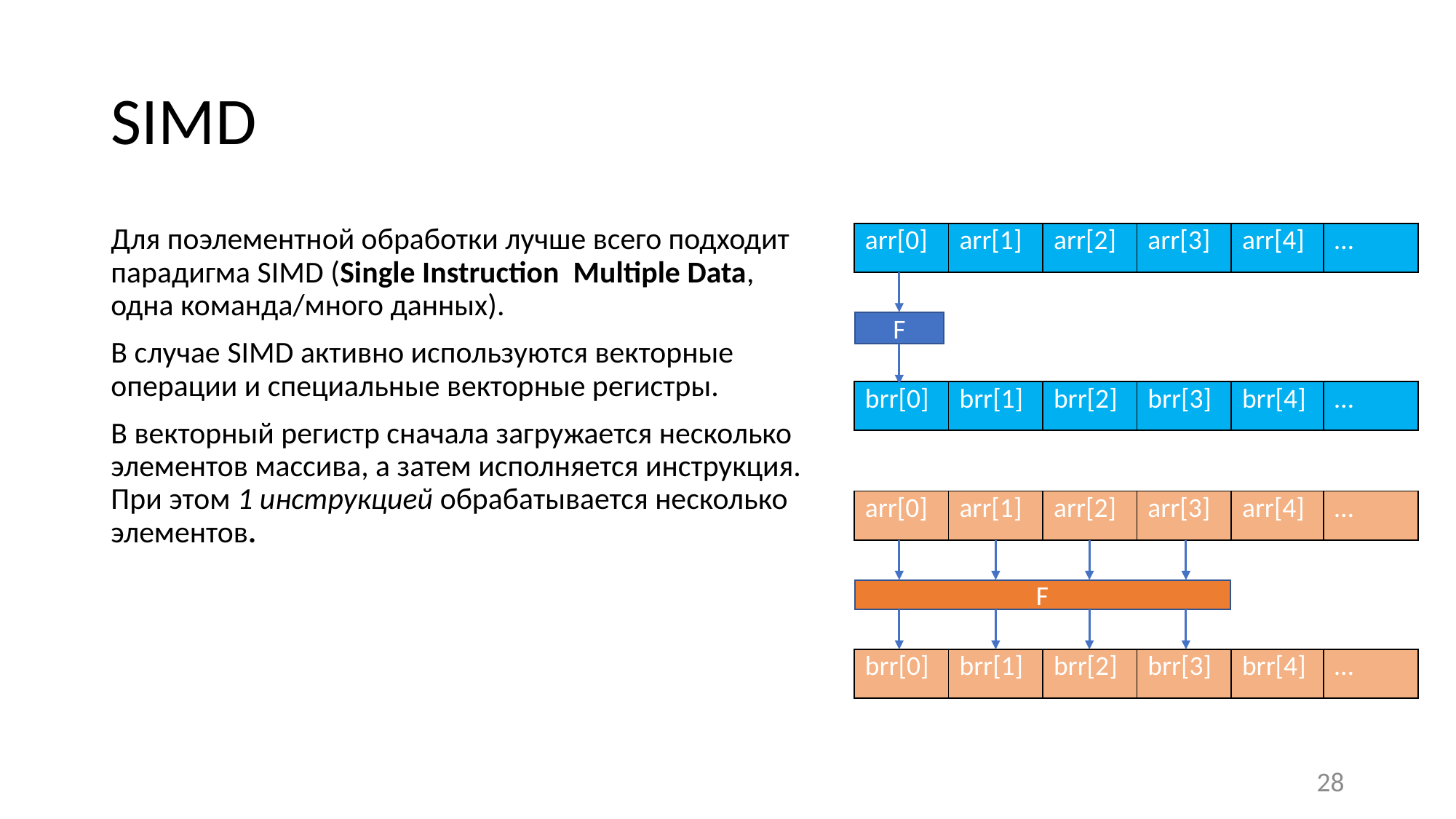

# SIMD
Для поэлементной обработки лучше всего подходит парадигма SIMD (Single Instruction  Multiple Data, одна команда/много данных).
В случае SIMD активно используются векторные операции и специальные векторные регистры.
В векторный регистр сначала загружается несколько элементов массива, а затем исполняется инструкция. При этом 1 инструкцией обрабатывается несколько элементов.

| arr[0] | arr[1] | arr[2] | arr[3] | arr[4] | … |
| --- | --- | --- | --- | --- | --- |
F
| brr[0] | brr[1] | brr[2] | brr[3] | brr[4] | … |
| --- | --- | --- | --- | --- | --- |
| arr[0] | arr[1] | arr[2] | arr[3] | arr[4] | … |
| --- | --- | --- | --- | --- | --- |
F
| brr[0] | brr[1] | brr[2] | brr[3] | brr[4] | … |
| --- | --- | --- | --- | --- | --- |
28